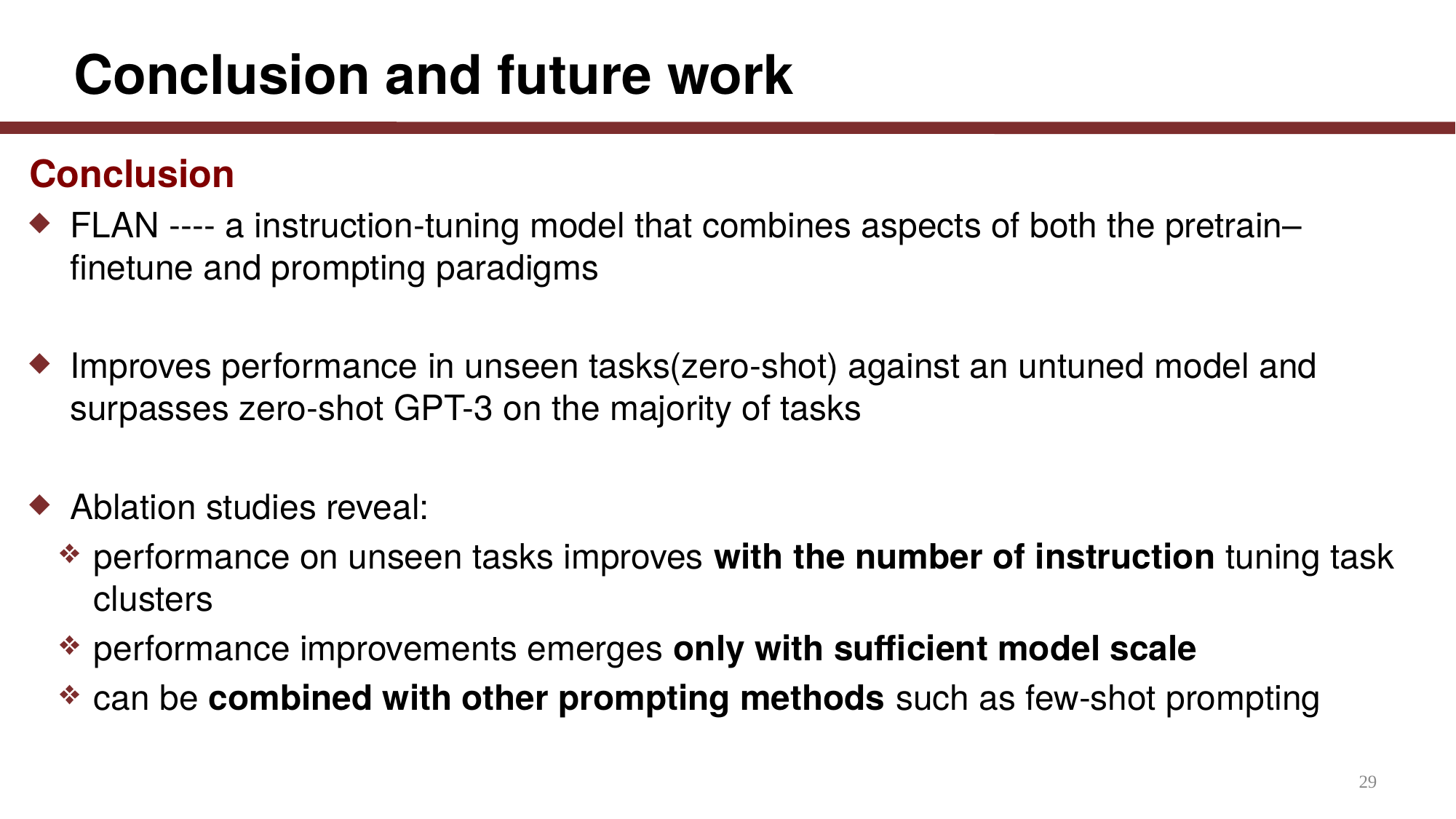

# Conclusion and future work
Conclusion
FLAN ---- a instruction-tuning model that combines aspects of both the pretrain–finetune and prompting paradigms

Improves performance in unseen tasks(zero-shot) against an untuned model and surpasses zero-shot GPT-3 on the majority of tasks

Ablation studies reveal:
performance on unseen tasks improves with the number of instruction tuning task clusters
performance improvements emerges only with sufficient model scale
can be combined with other prompting methods such as few-shot prompting
29